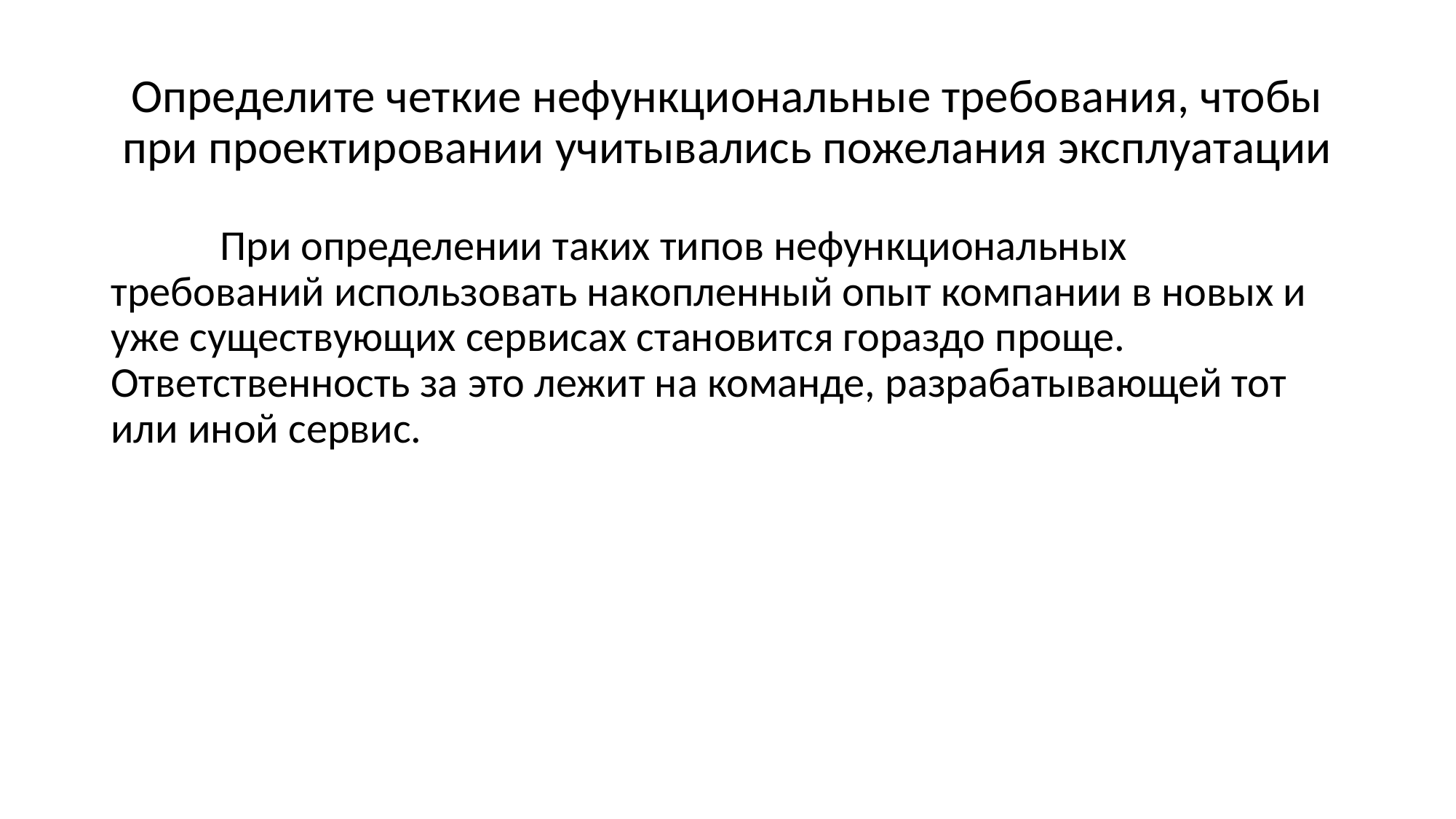

# Определите четкие нефункциональные требования, чтобы при проектировании учитывались пожелания эксплуатации
	При определении таких типов нефункциональных требований использовать накопленный опыт компании в новых и уже существующих сервисах становится гораздо проще. Ответственность за это лежит на команде, разрабатывающей тот или иной сервис.